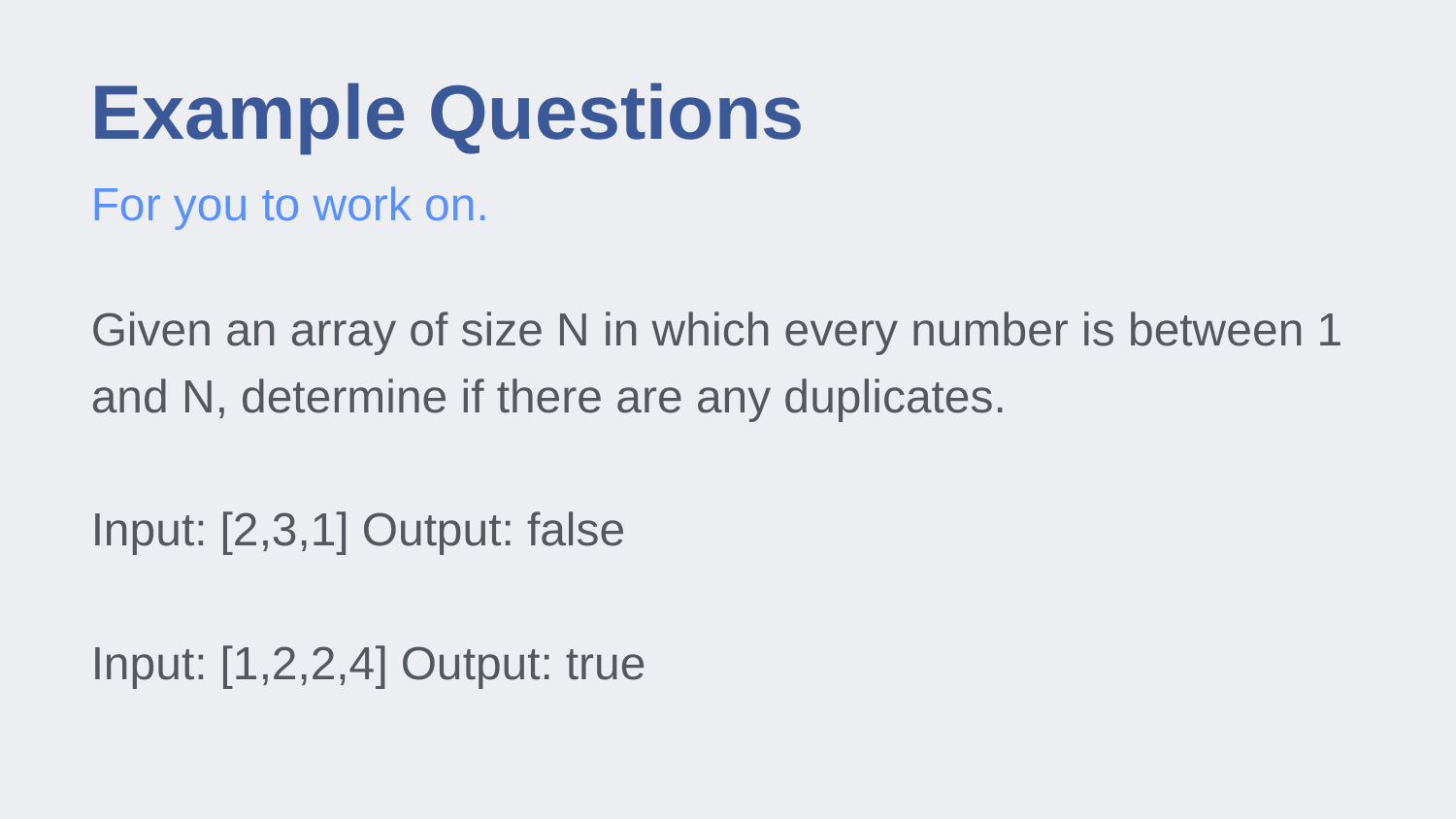

# Example Questions
For you to work on.
Given an array of size N in which every number is between 1 and N, determine if there are any duplicates.

Input: [2,3,1] Output: false

Input: [1,2,2,4] Output: true